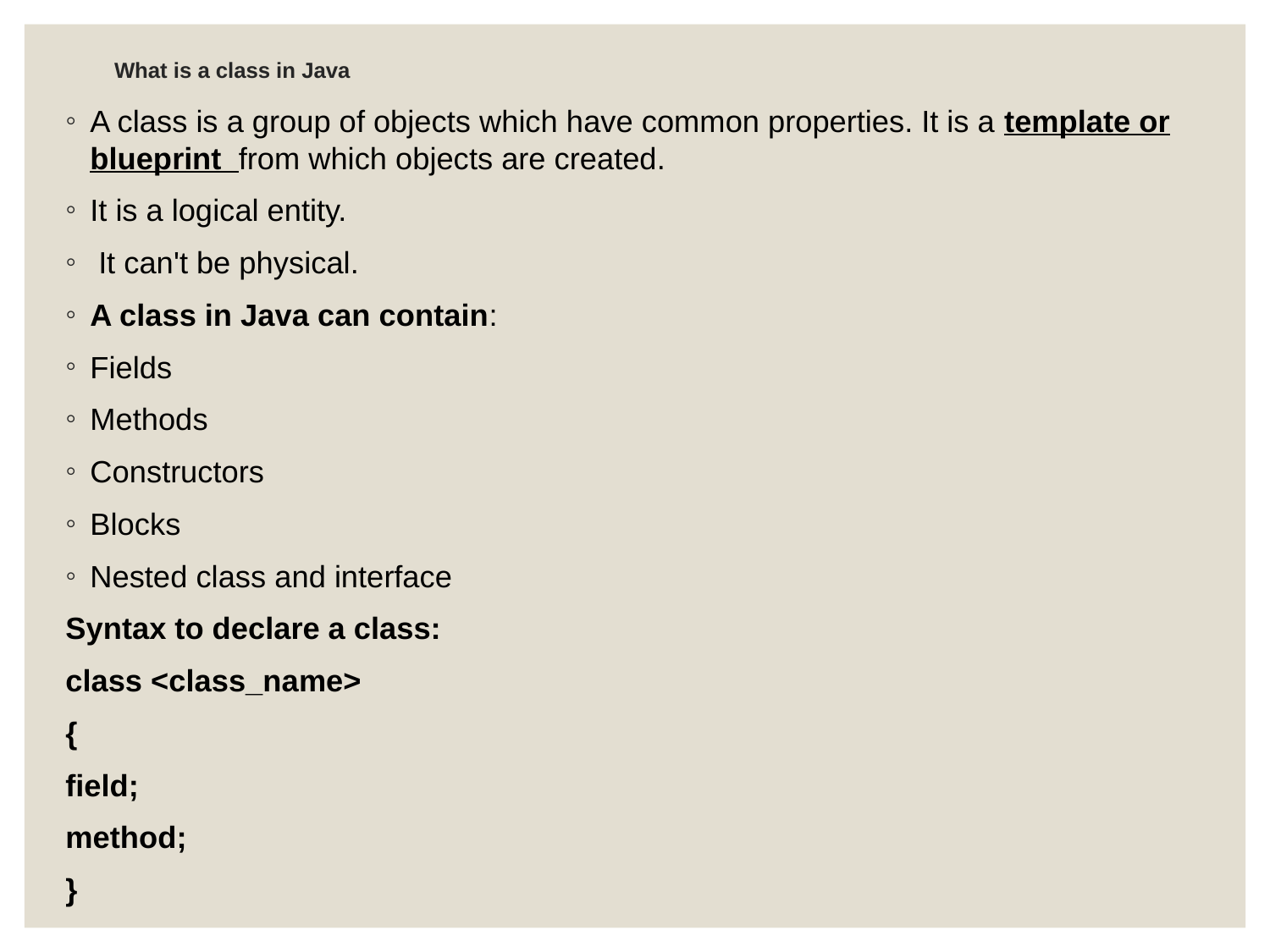

# What is a class in Java
A class is a group of objects which have common properties. It is a template or blueprint  from which objects are created.
It is a logical entity.
 It can't be physical.
A class in Java can contain:
Fields
Methods
Constructors
Blocks
Nested class and interface
Syntax to declare a class:
class <class_name>
{
field;
method;
}